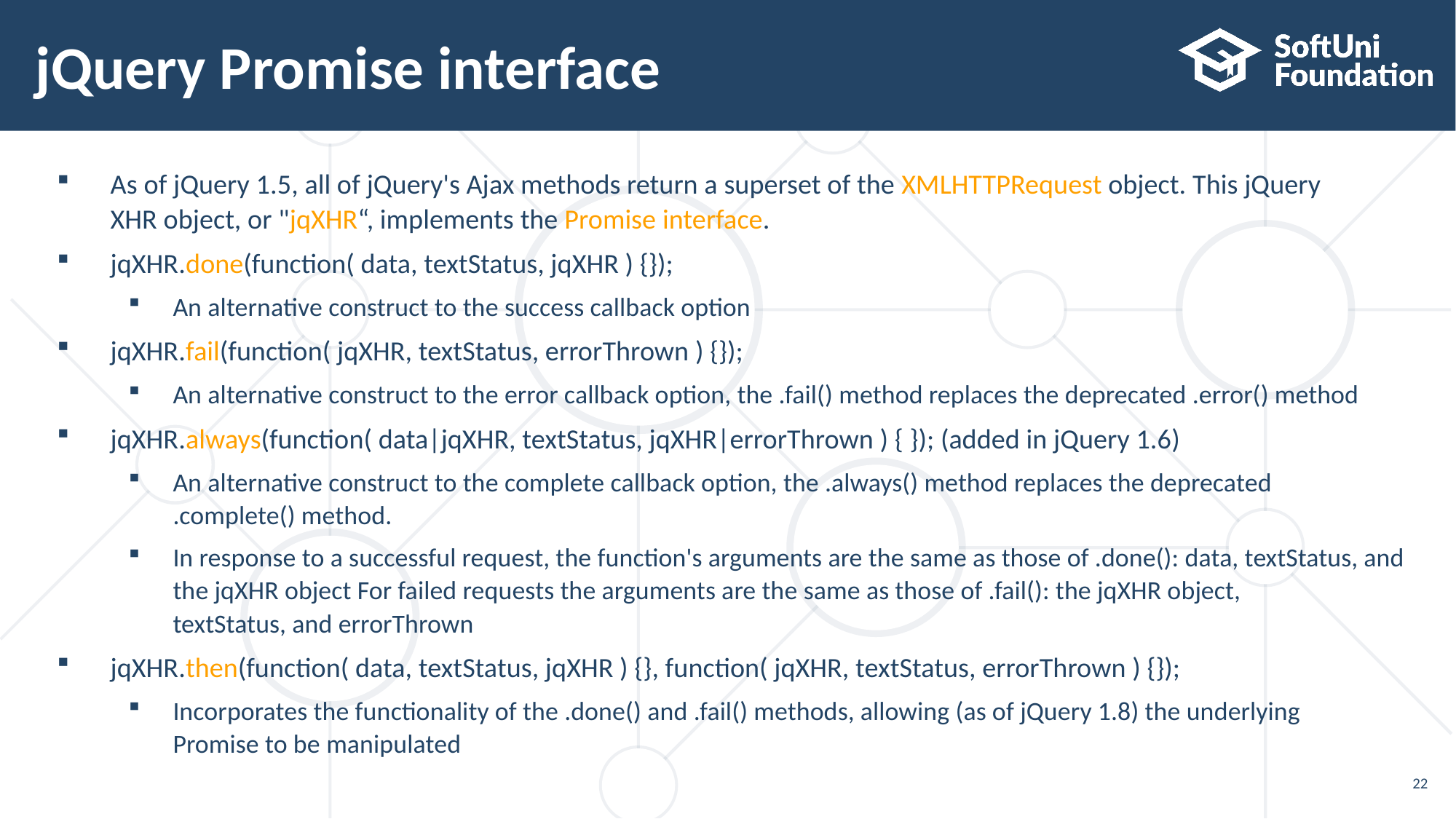

# jQuery Promise interface
As of jQuery 1.5, all of jQuery's Ajax methods return a superset of the XMLHTTPRequest object. This jQuery
XHR object, or "jqXHR“, implements the Promise interface.
jqXHR.done(function( data, textStatus, jqXHR ) {});
An alternative construct to the success callback option
jqXHR.fail(function( jqXHR, textStatus, errorThrown ) {});
An alternative construct to the error callback option, the .fail() method replaces the deprecated .error() method
jqXHR.always(function( data|jqXHR, textStatus, jqXHR|errorThrown ) { }); (added in jQuery 1.6)
An alternative construct to the complete callback option, the .always() method replaces the deprecated
.complete() method.
In response to a successful request, the function's arguments are the same as those of .done(): data, textStatus, and the jqXHR object For failed requests the arguments are the same as those of .fail(): the jqXHR object,
textStatus, and errorThrown
jqXHR.then(function( data, textStatus, jqXHR ) {}, function( jqXHR, textStatus, errorThrown ) {});
Incorporates the functionality of the .done() and .fail() methods, allowing (as of jQuery 1.8) the underlying
Promise to be manipulated
22